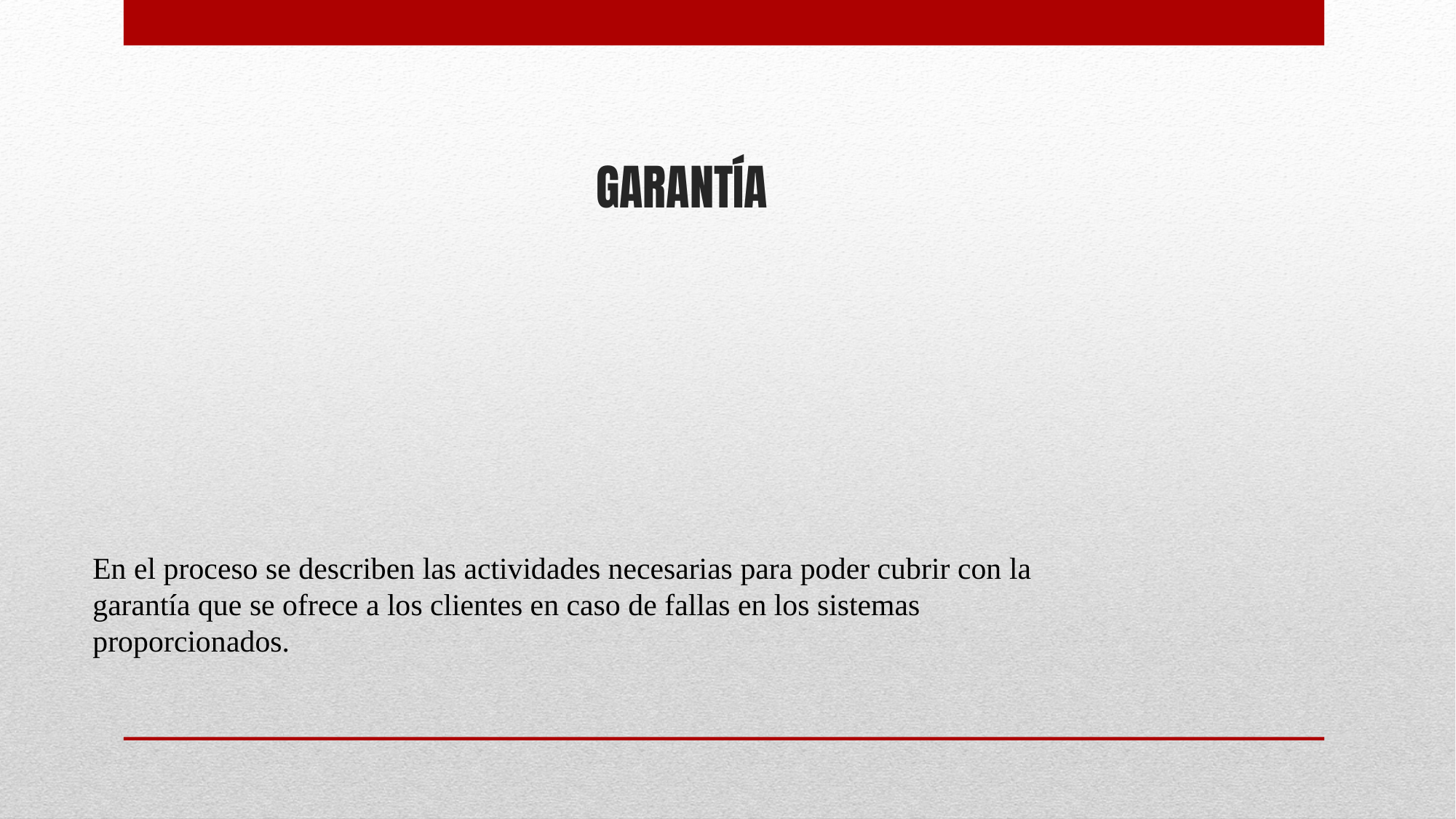

# Garantía
En el proceso se describen las actividades necesarias para poder cubrir con la garantía que se ofrece a los clientes en caso de fallas en los sistemas proporcionados.